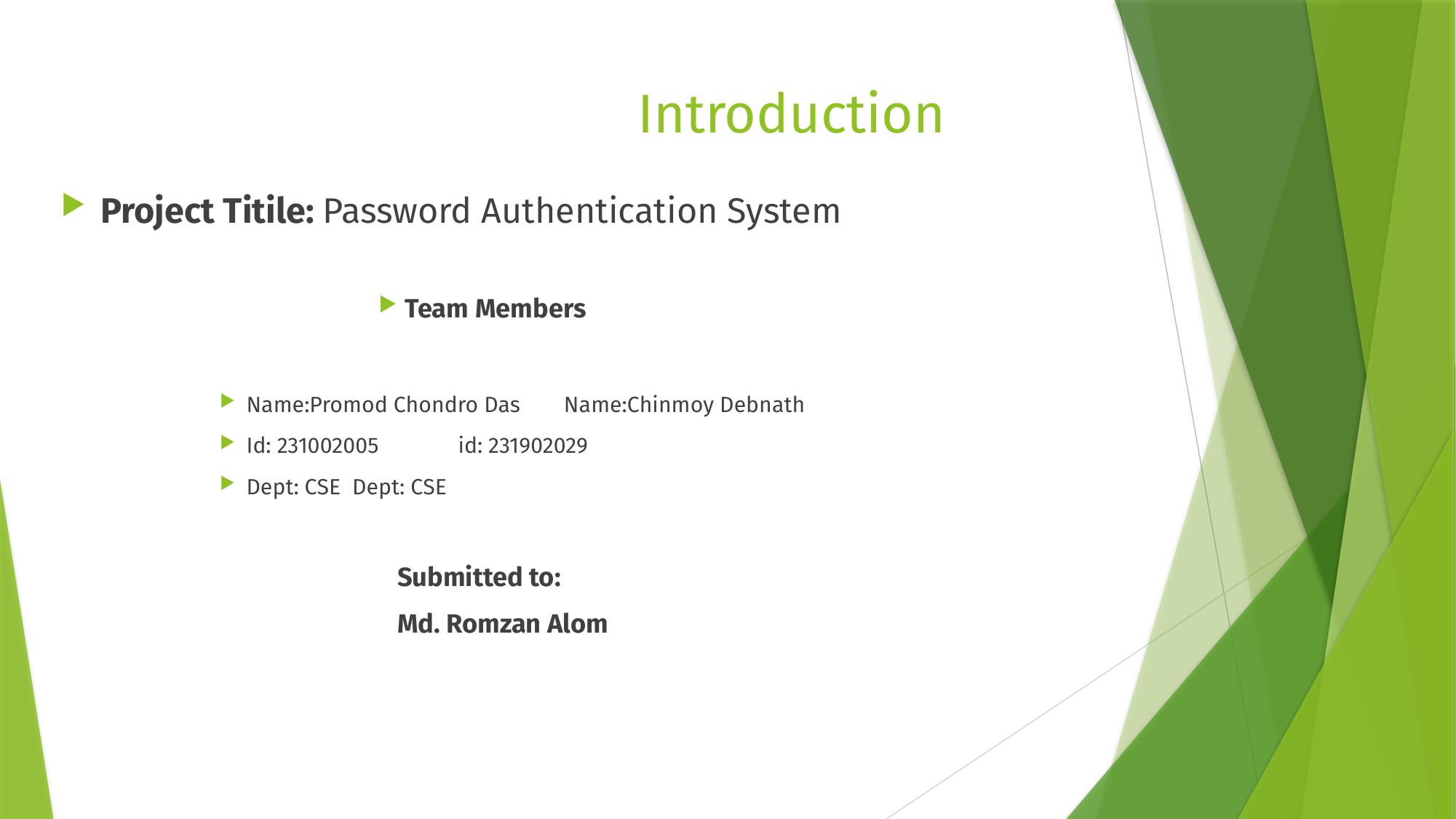

# Introduction
Project Titile: Password Authentication System

Team Members

Name:Promod Chondro Das		Name:Chinmoy Debnath
Id: 231002005				id: 231902029
Dept: CSE					Dept: CSE

   Submitted to:
   Md. Romzan Alom